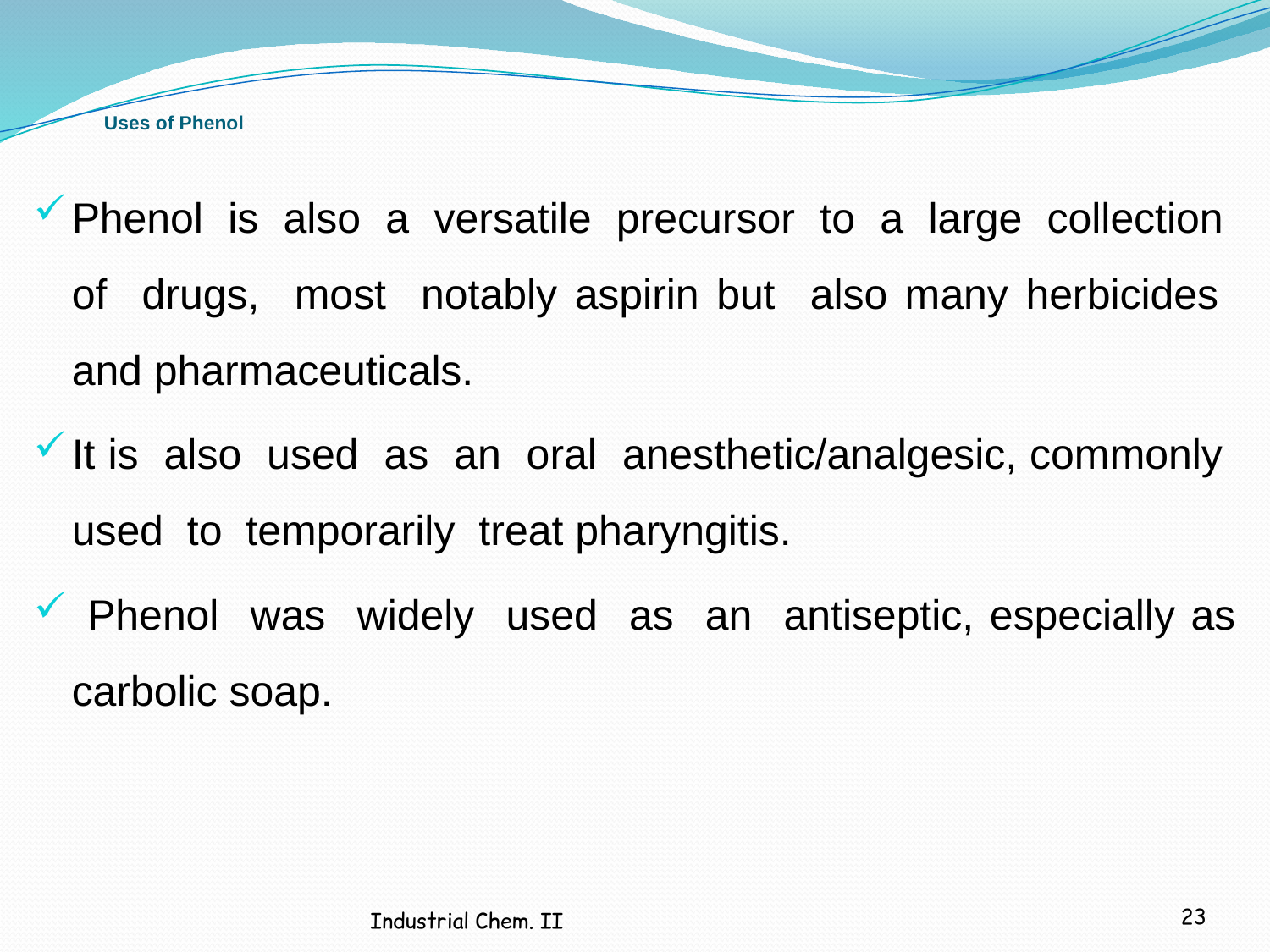

# Uses of Phenol
Phenol  is  also  a  versatile  precursor  to  a  large  collection  of  drugs,  most  notably aspirin but  also many herbicides  and pharmaceuticals.
It is  also  used  as  an  oral  anesthetic/analgesic, commonly  used  to  temporarily  treat pharyngitis.
 Phenol  was  widely  used  as  an  antiseptic, especially as carbolic soap.
Industrial Chem. II
23